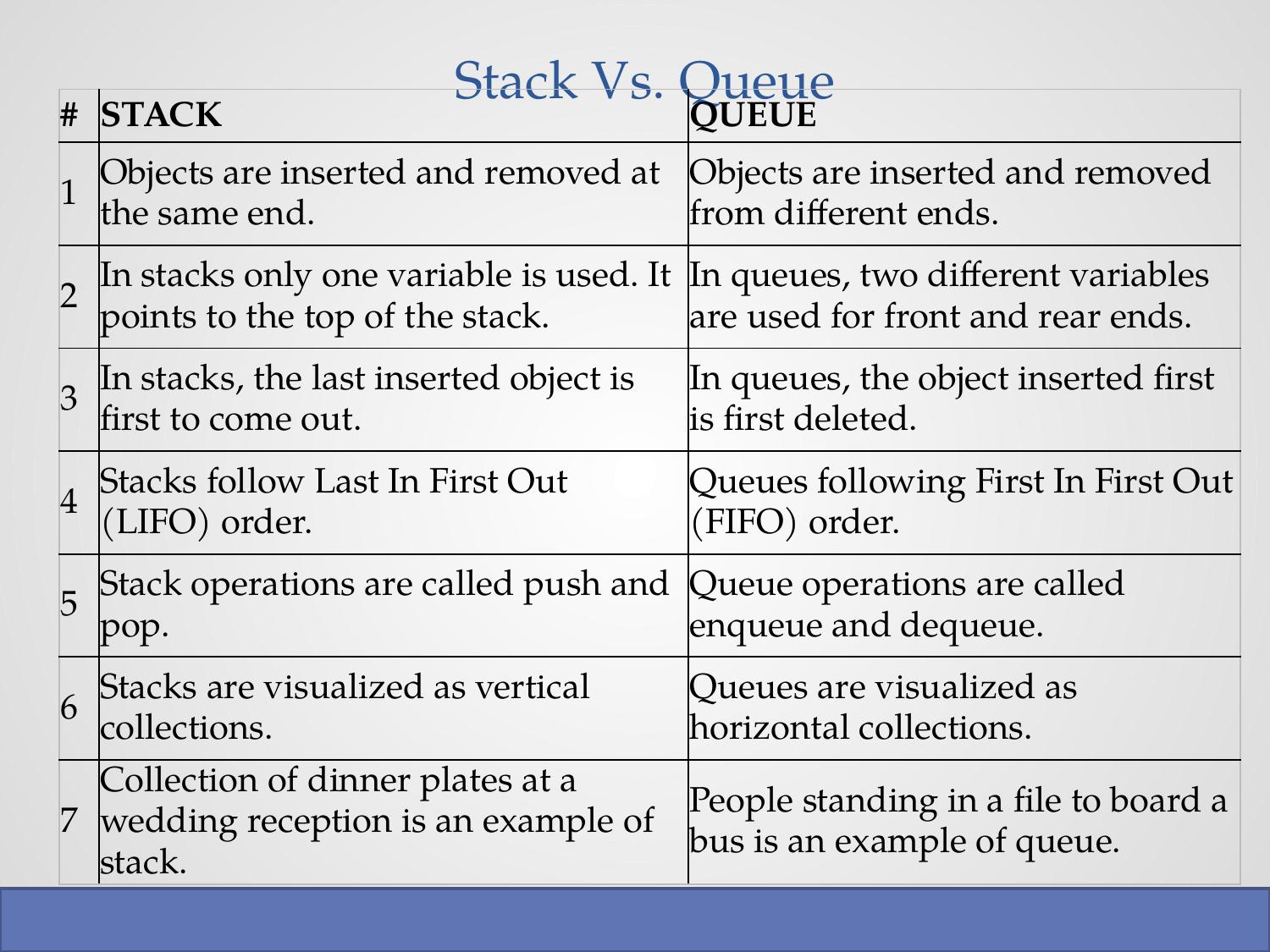

# Stack Vs. Queue
| # | STACK | QUEUE |
| --- | --- | --- |
| 1 | Objects are inserted and removed at the same end. | Objects are inserted and removed from different ends. |
| 2 | In stacks only one variable is used. It points to the top of the stack. | In queues, two different variables are used for front and rear ends. |
| 3 | In stacks, the last inserted object is first to come out. | In queues, the object inserted first is first deleted. |
| 4 | Stacks follow Last In First Out (LIFO) order. | Queues following First In First Out (FIFO) order. |
| 5 | Stack operations are called push and pop. | Queue operations are called enqueue and dequeue. |
| 6 | Stacks are visualized as vertical collections. | Queues are visualized as horizontal collections. |
| 7 | Collection of dinner plates at a wedding reception is an example of stack. | People standing in a file to board a bus is an example of queue. |